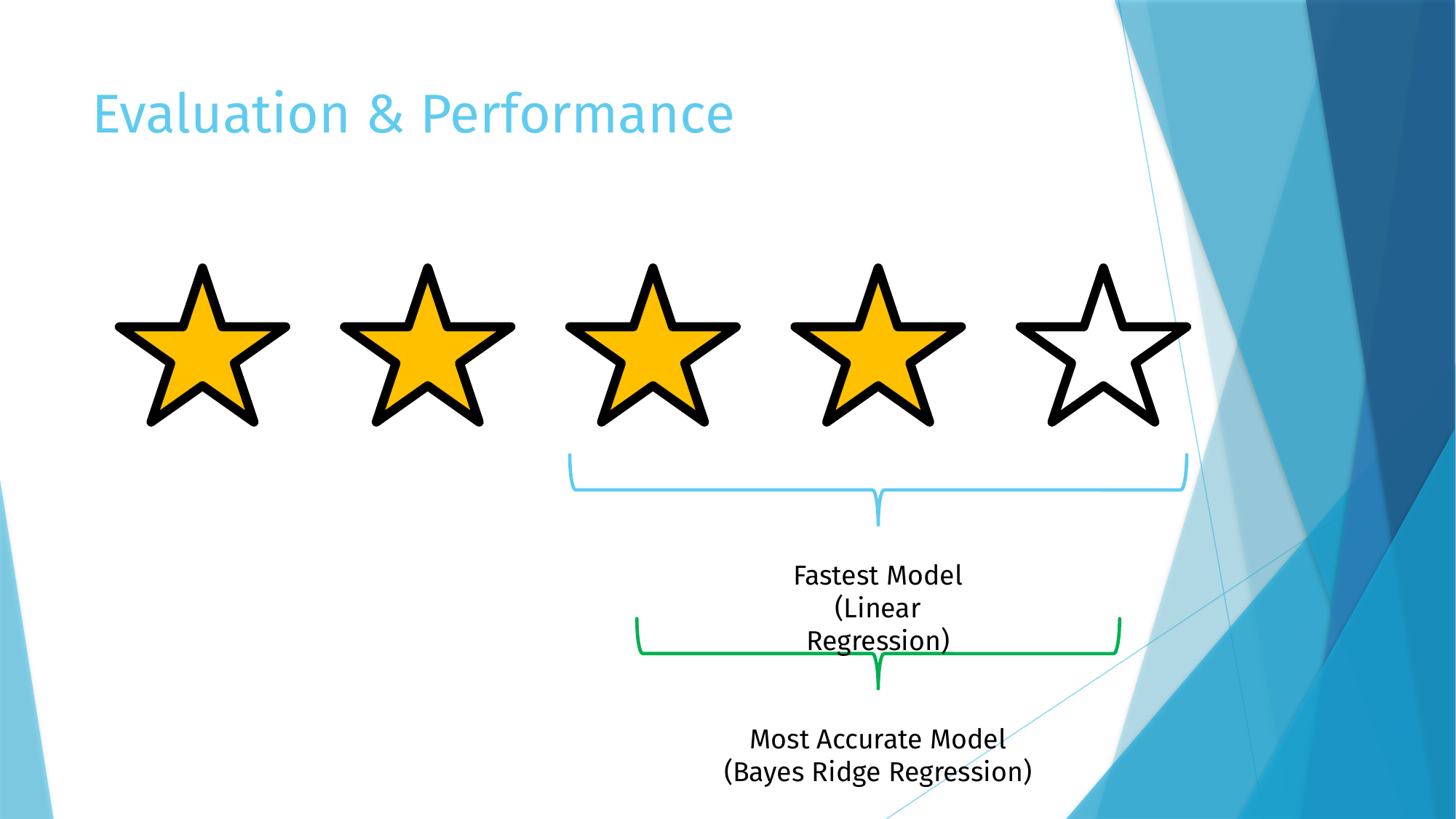

# Evaluation & Performance

Fastest Model
(Linear Regression)
Most Accurate Model
(Bayes Ridge Regression)